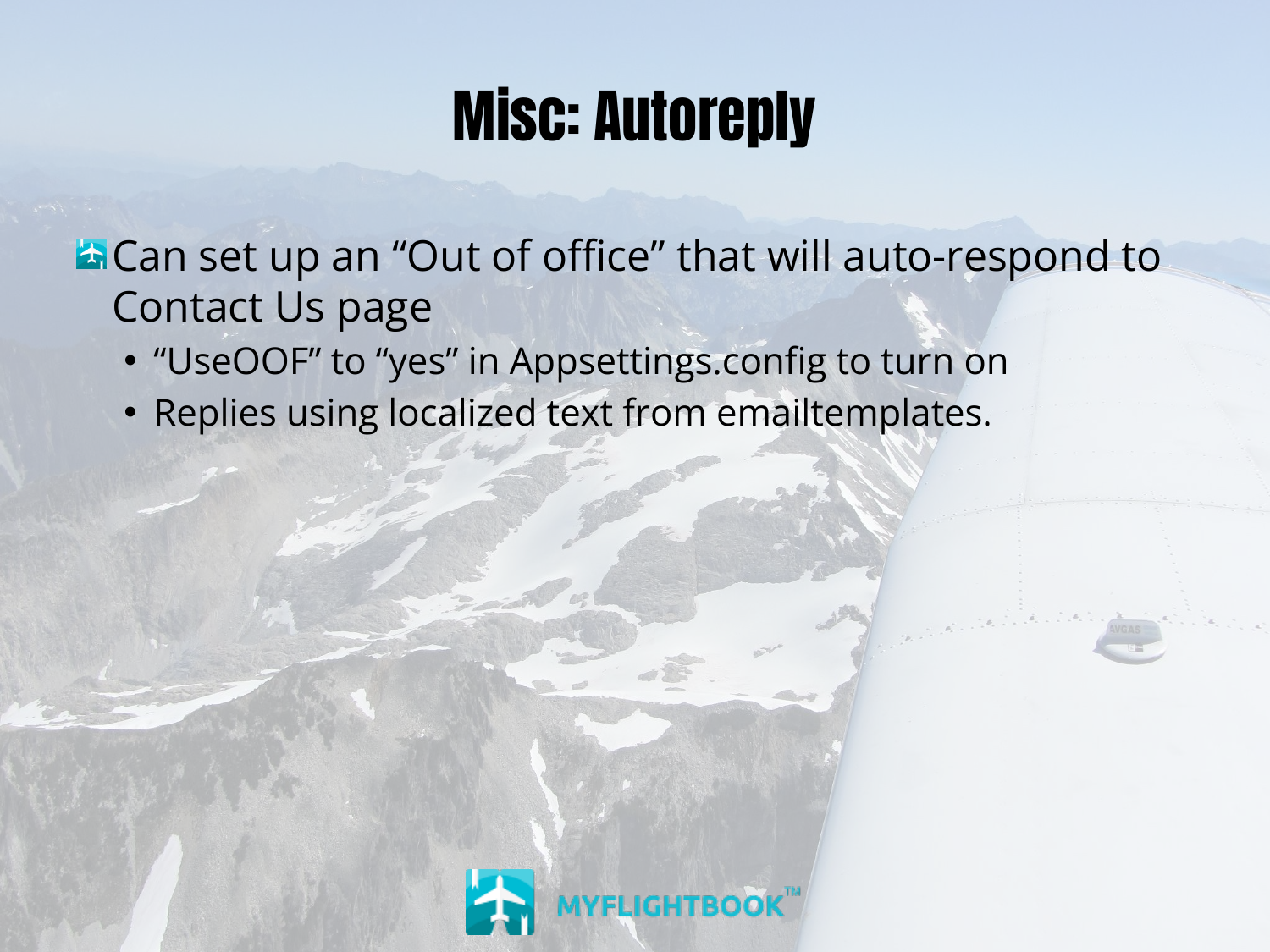

# Misc: Autoreply
Can set up an “Out of office” that will auto-respond to Contact Us page
“UseOOF” to “yes” in Appsettings.config to turn on
Replies using localized text from emailtemplates.